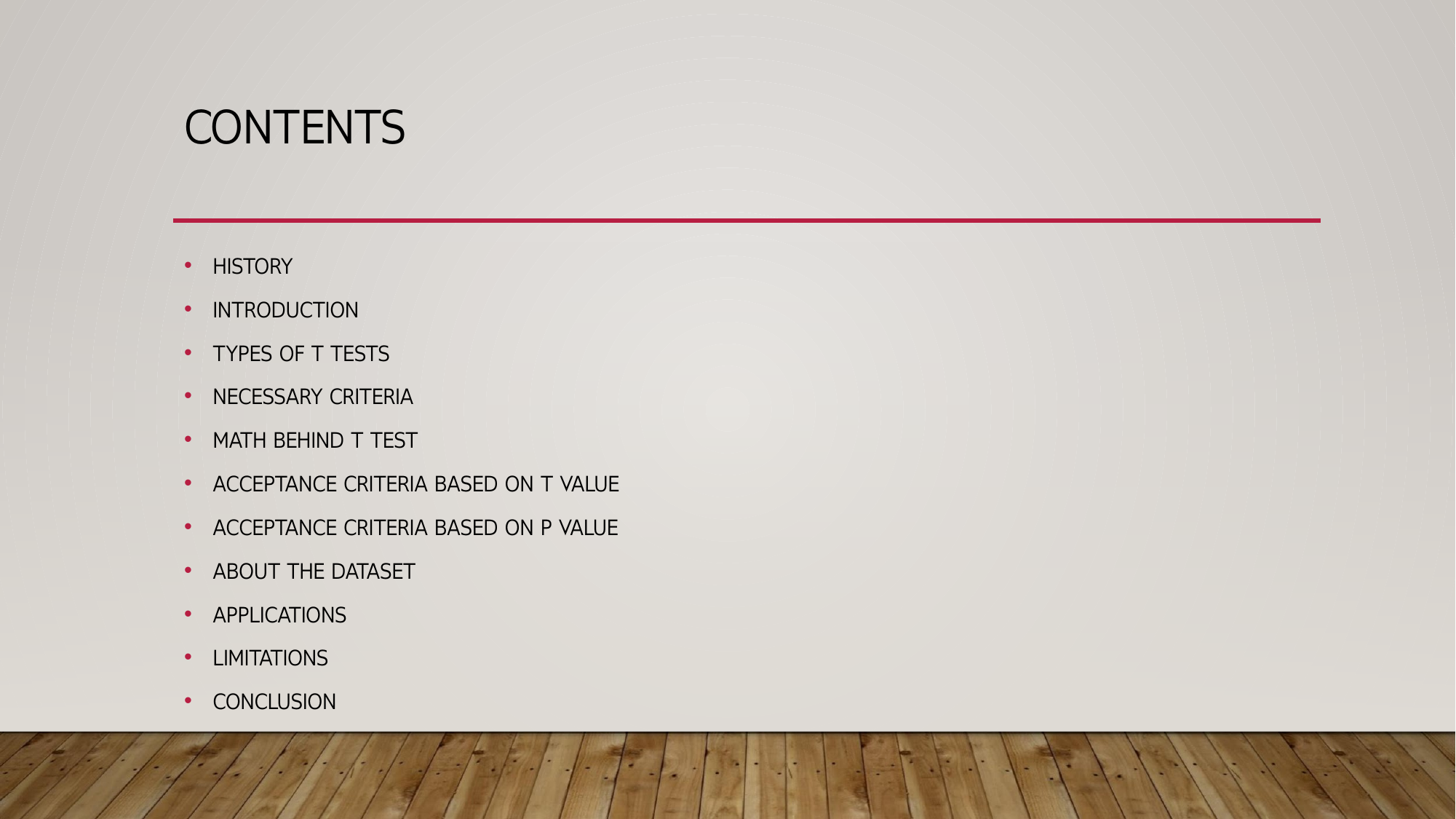

# CONTENTS
HISTORY
INTRODUCTION
TYPES OF T TESTS
NECESSARY CRITERIA
MATH BEHIND T TEST
ACCEPTANCE CRITERIA BASED ON T VALUE
ACCEPTANCE CRITERIA BASED ON P VALUE
ABOUT THE DATASET
APPLICATIONS
LIMITATIONS
CONCLUSION